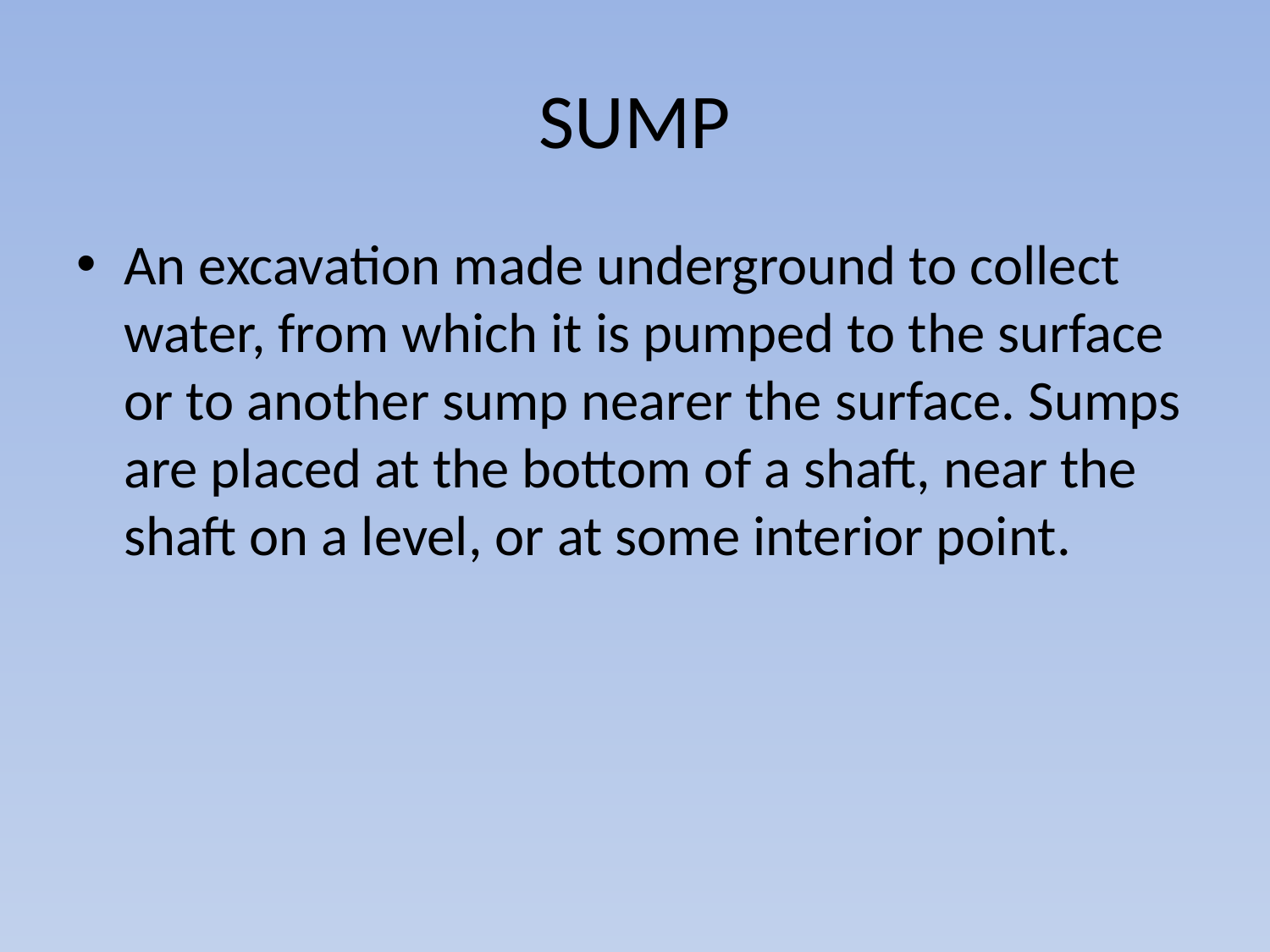

# SUMP
An excavation made underground to collect water, from which it is pumped to the surface or to another sump nearer the surface. Sumps are placed at the bottom of a shaft, near the shaft on a level, or at some interior point.